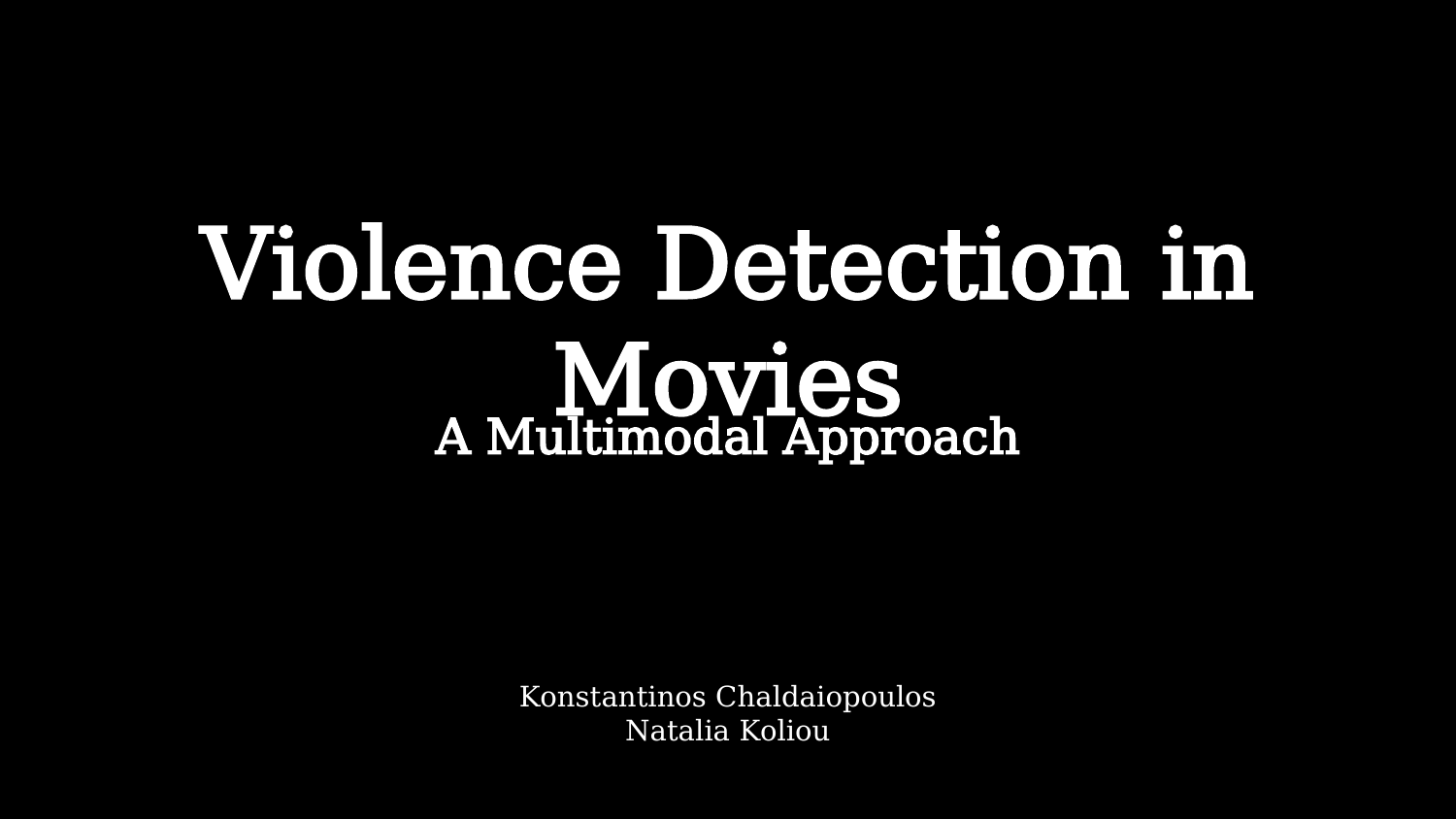

# Violence Detection in Movies
A Multimodal Approach
Konstantinos Chaldaiopoulos
Natalia Koliou